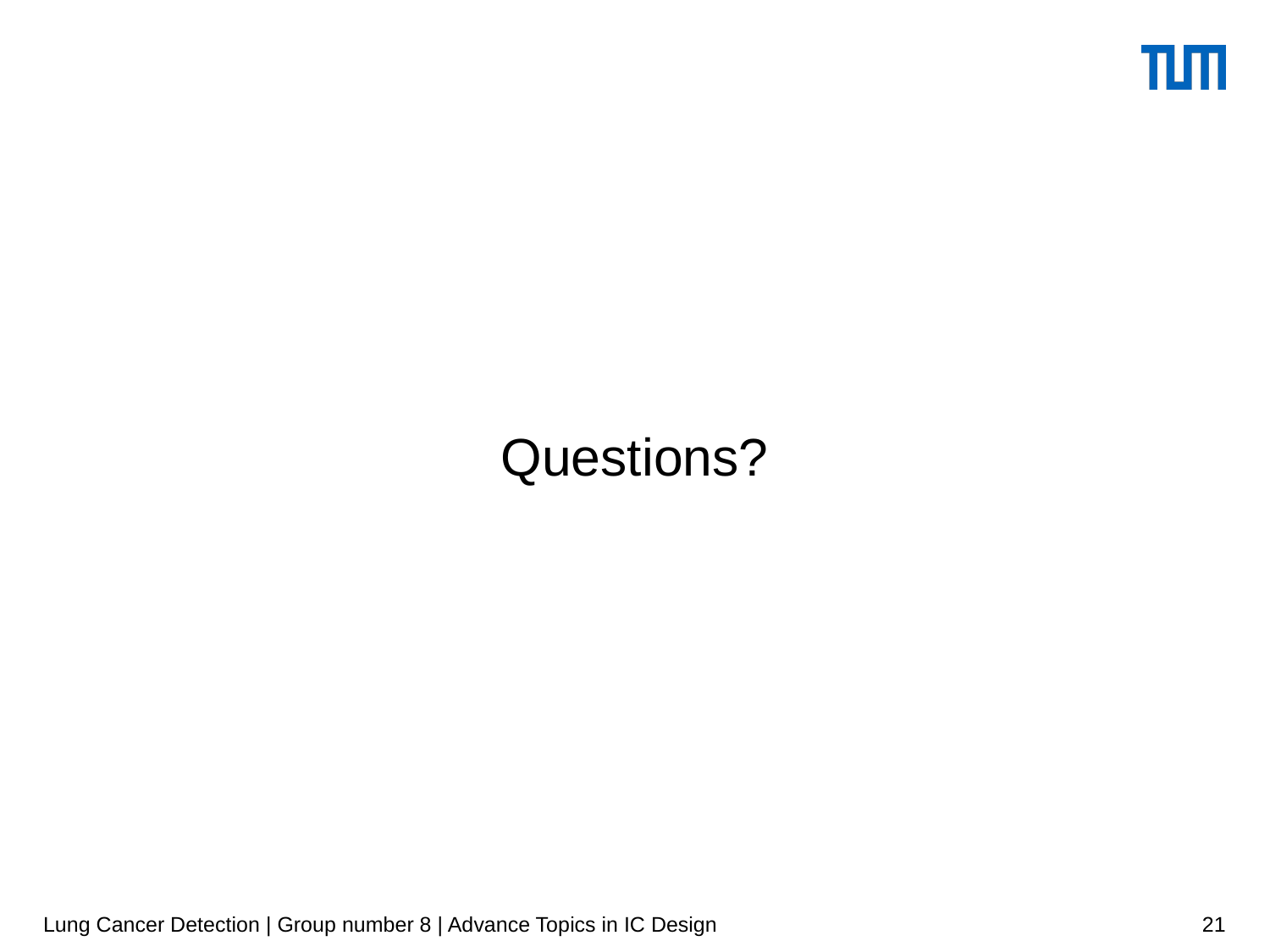

# Questions?
Lung Cancer Detection | Group number 8 | Advance Topics in IC Design
21